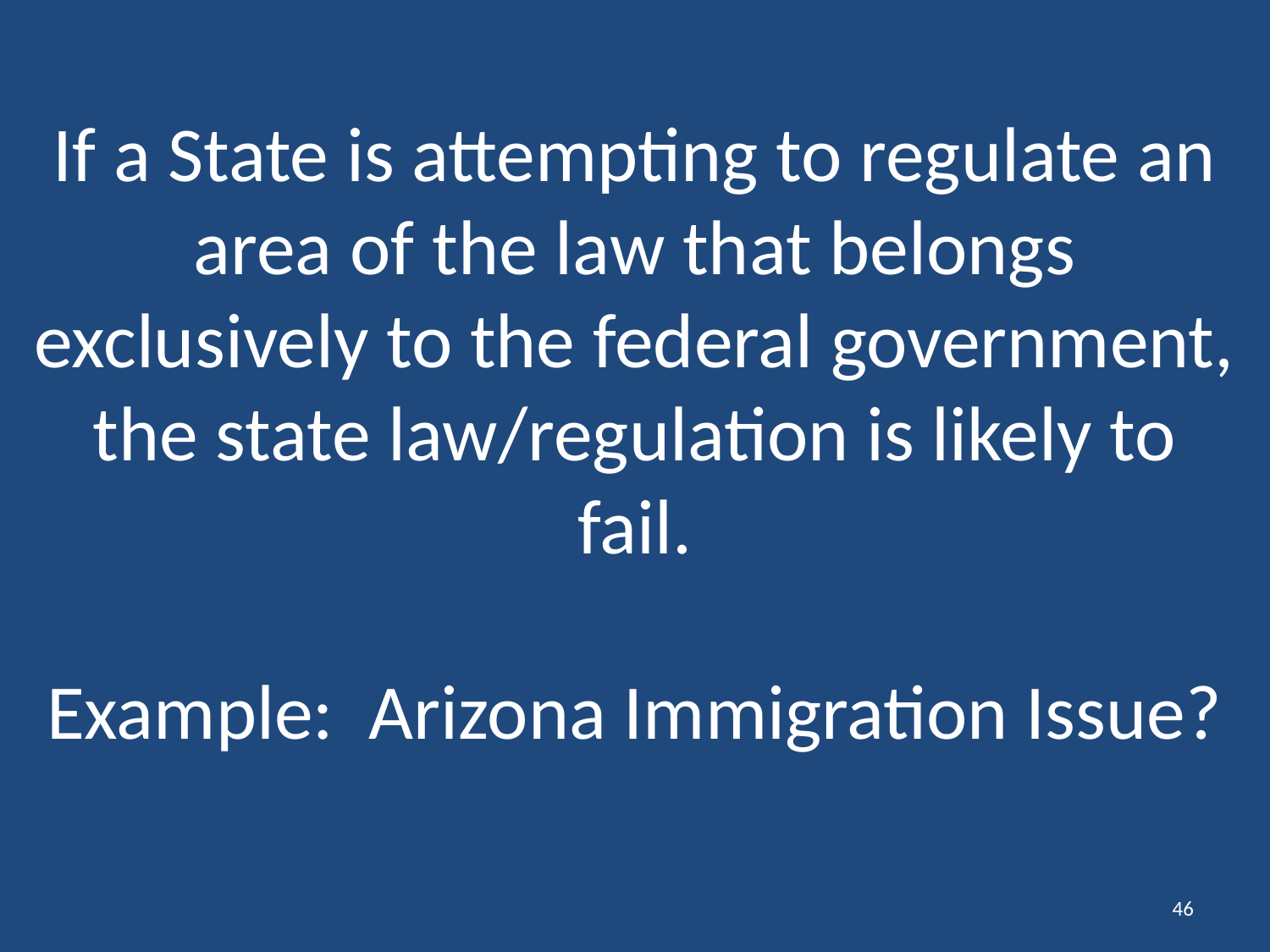

# If a State is attempting to regulate an area of the law that belongs exclusively to the federal government, the state law/regulation is likely to fail. Example:  Arizona Immigration Issue?
46